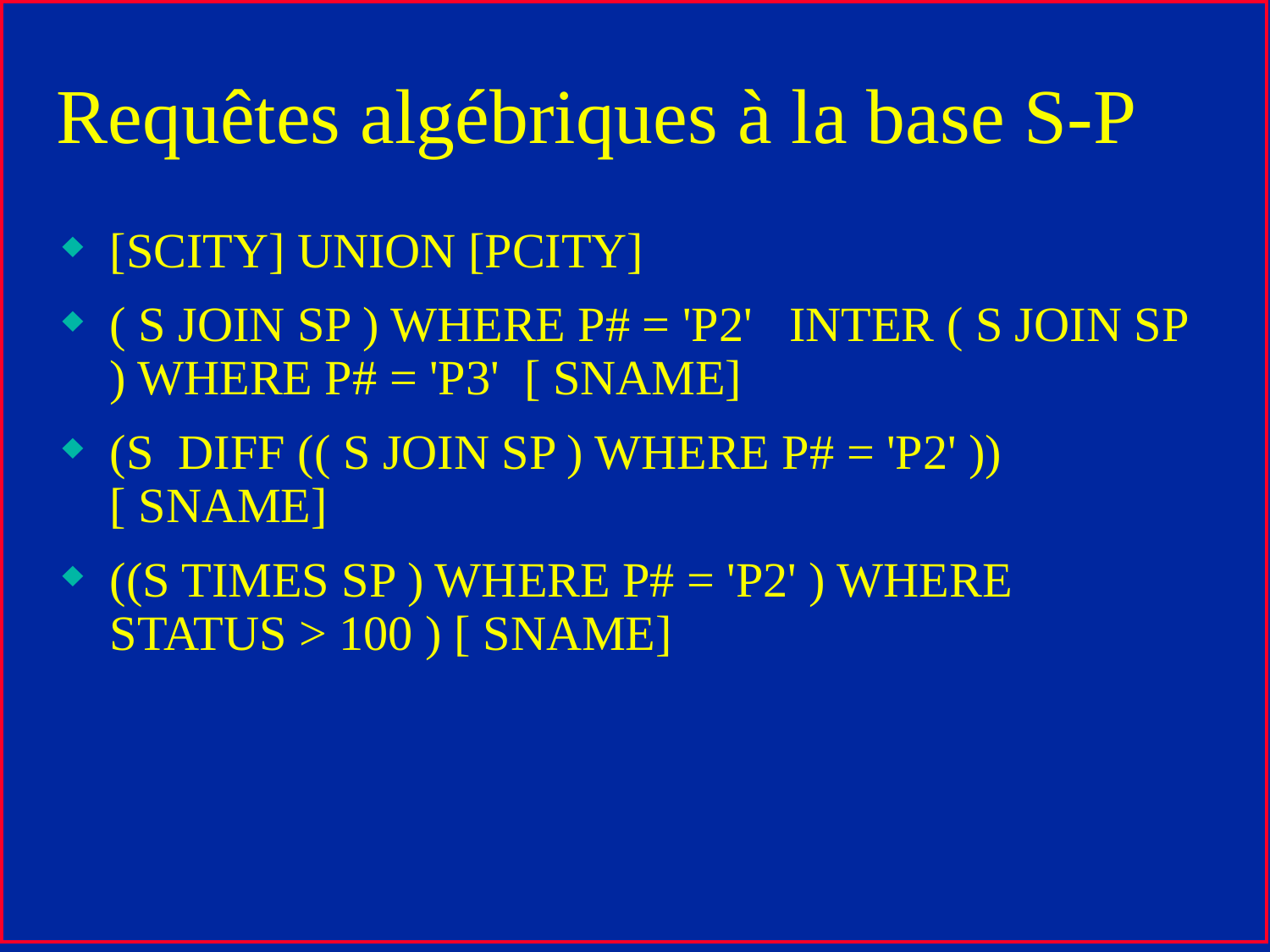

# Requêtes algébriques à la base S-P
[SCITY] UNION [PCITY]
( S JOIN SP ) WHERE P# = 'P2'   INTER ( S JOIN SP ) WHERE P# = 'P3'  [ SNAME]
(S  DIFF (( S JOIN SP ) WHERE P# = 'P2' ))  [ SNAME]
((S TIMES SP ) WHERE P# = 'P2' ) WHERE STATUS > 100 ) [ SNAME]